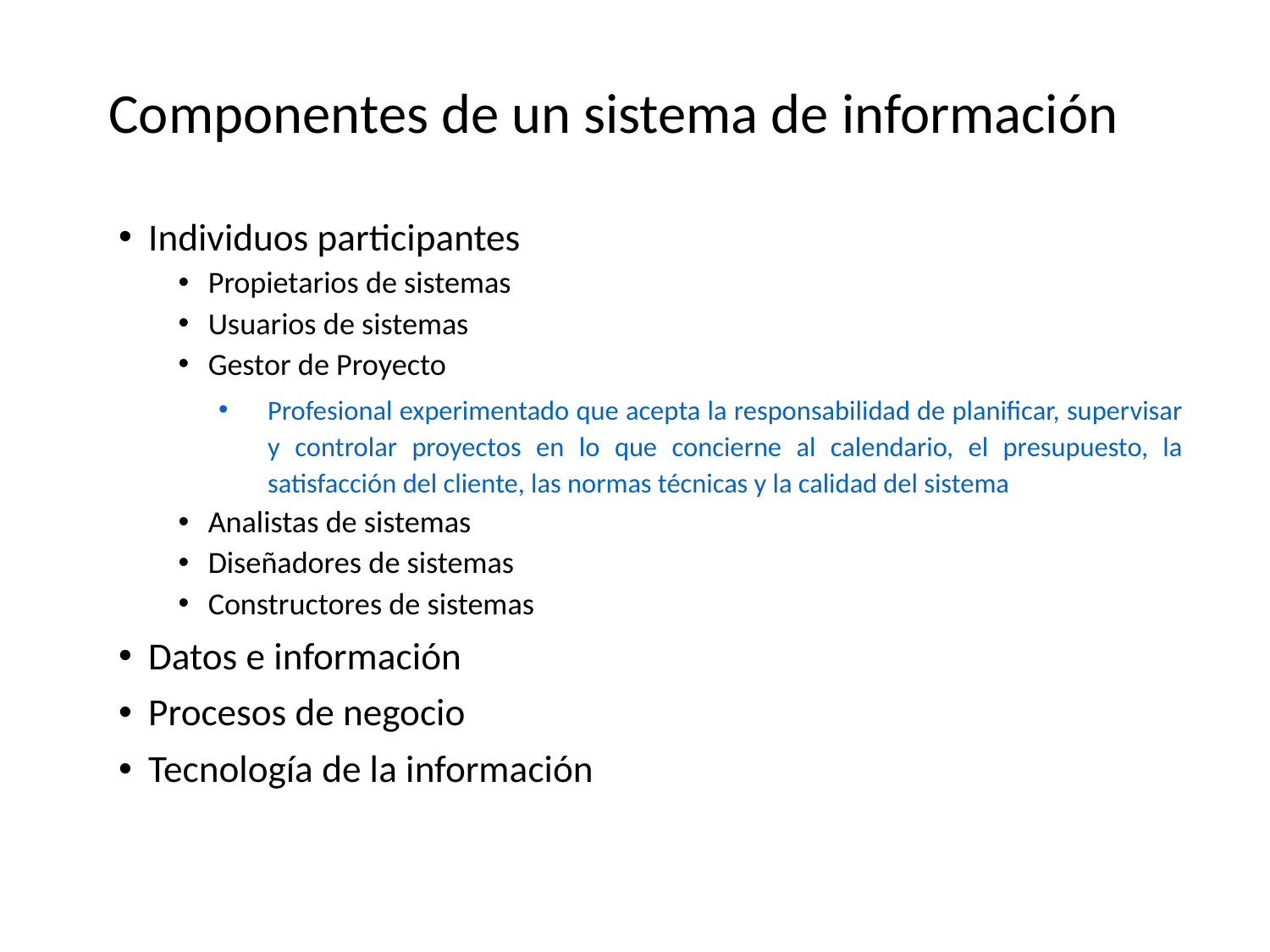

Componentes de un sistema de información
Individuos participantes
Propietarios de sistemas
Usuarios de sistemas
Gestor de Proyecto
Profesional experimentado que acepta la responsabilidad de planificar, supervisar y controlar proyectos en lo que concierne al calendario, el presupuesto, la satisfacción del cliente, las normas técnicas y la calidad del sistema
Analistas de sistemas
Diseñadores de sistemas
Constructores de sistemas
Datos e información
Procesos de negocio
Tecnología de la información